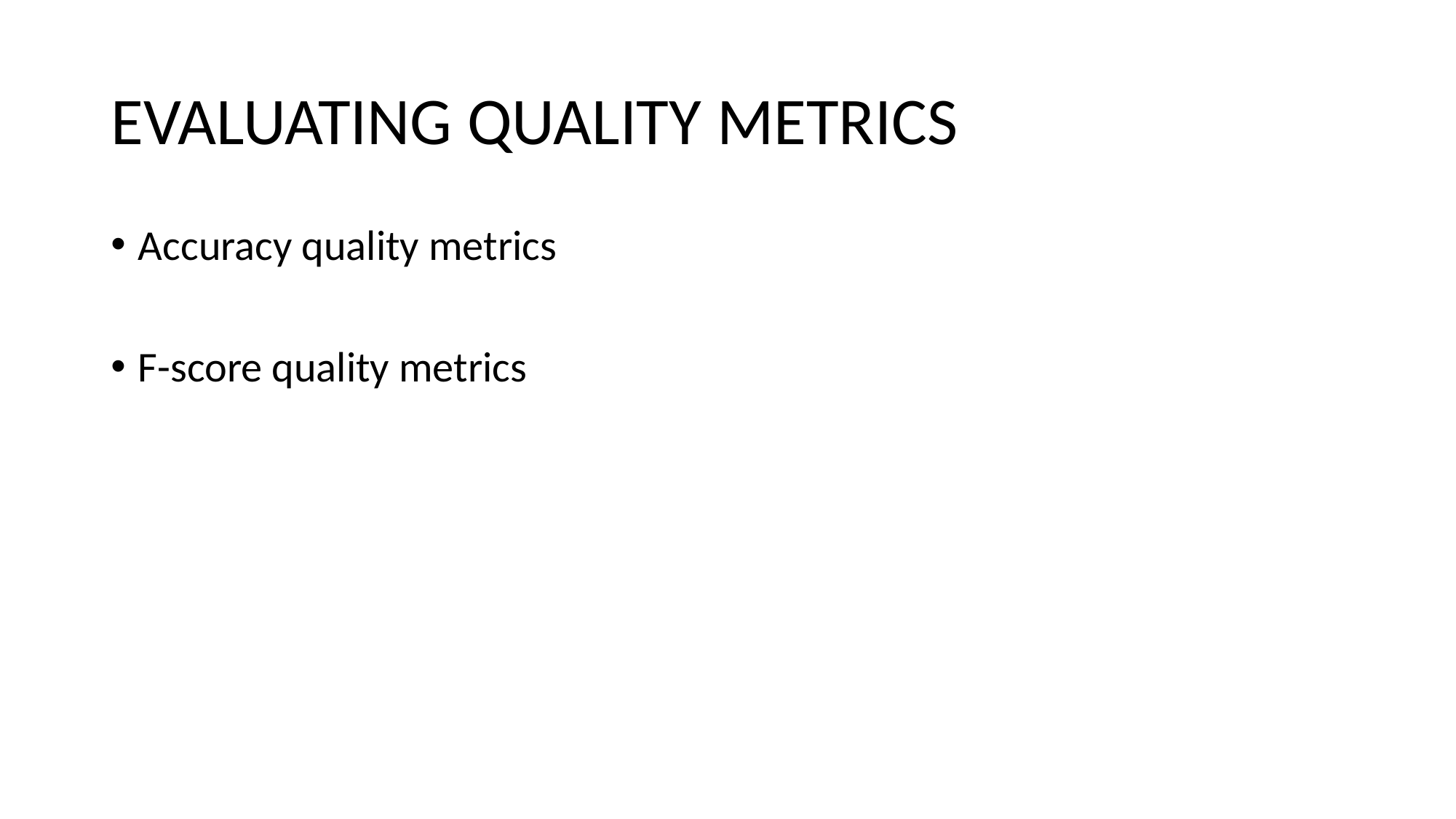

# EVALUATING QUALITY METRICS
Accuracy quality metrics

F-score quality metrics